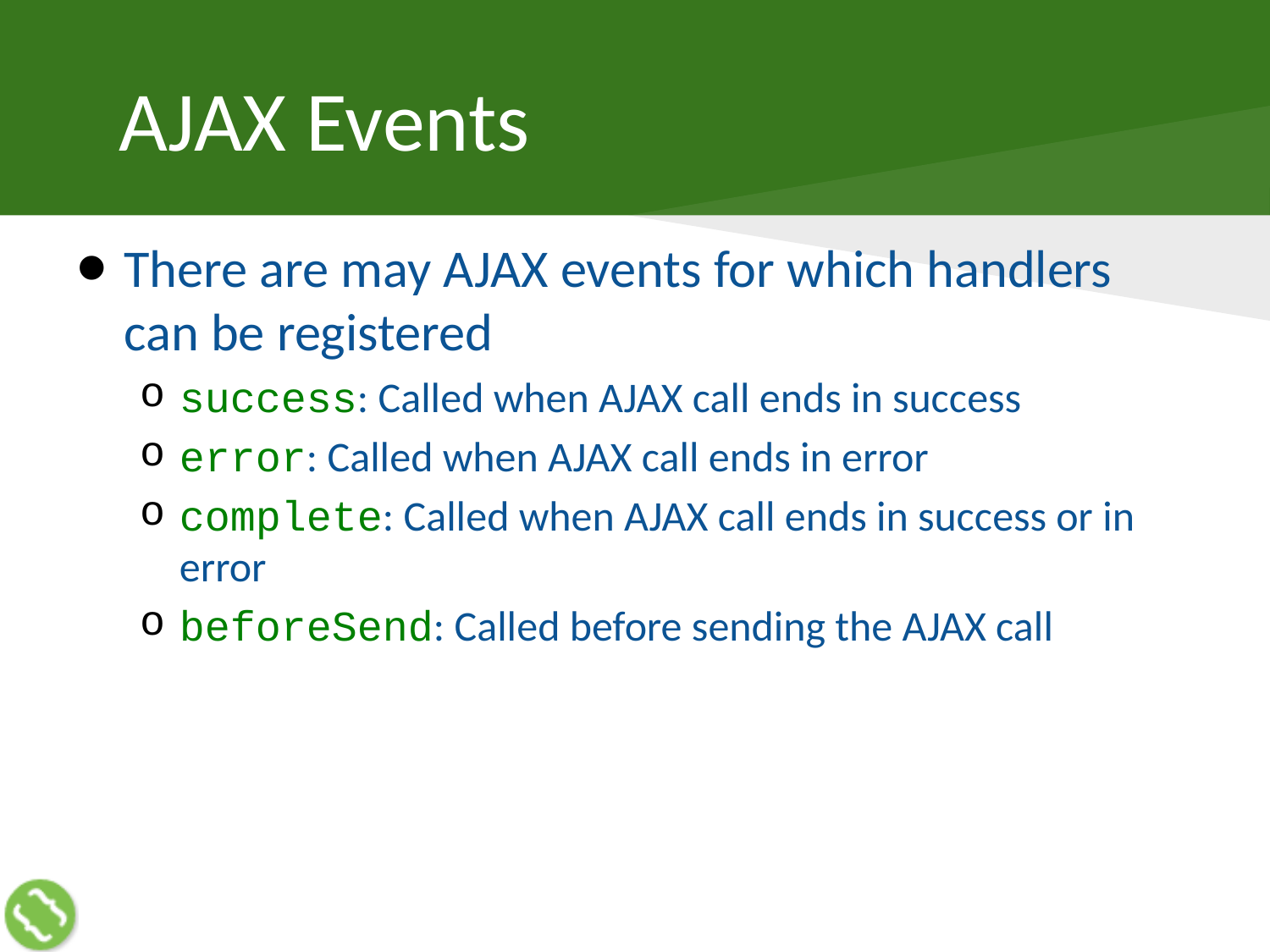

# AJAX Events
There are may AJAX events for which handlers can be registered
success: Called when AJAX call ends in success
error: Called when AJAX call ends in error
complete: Called when AJAX call ends in success or in error
beforeSend: Called before sending the AJAX call